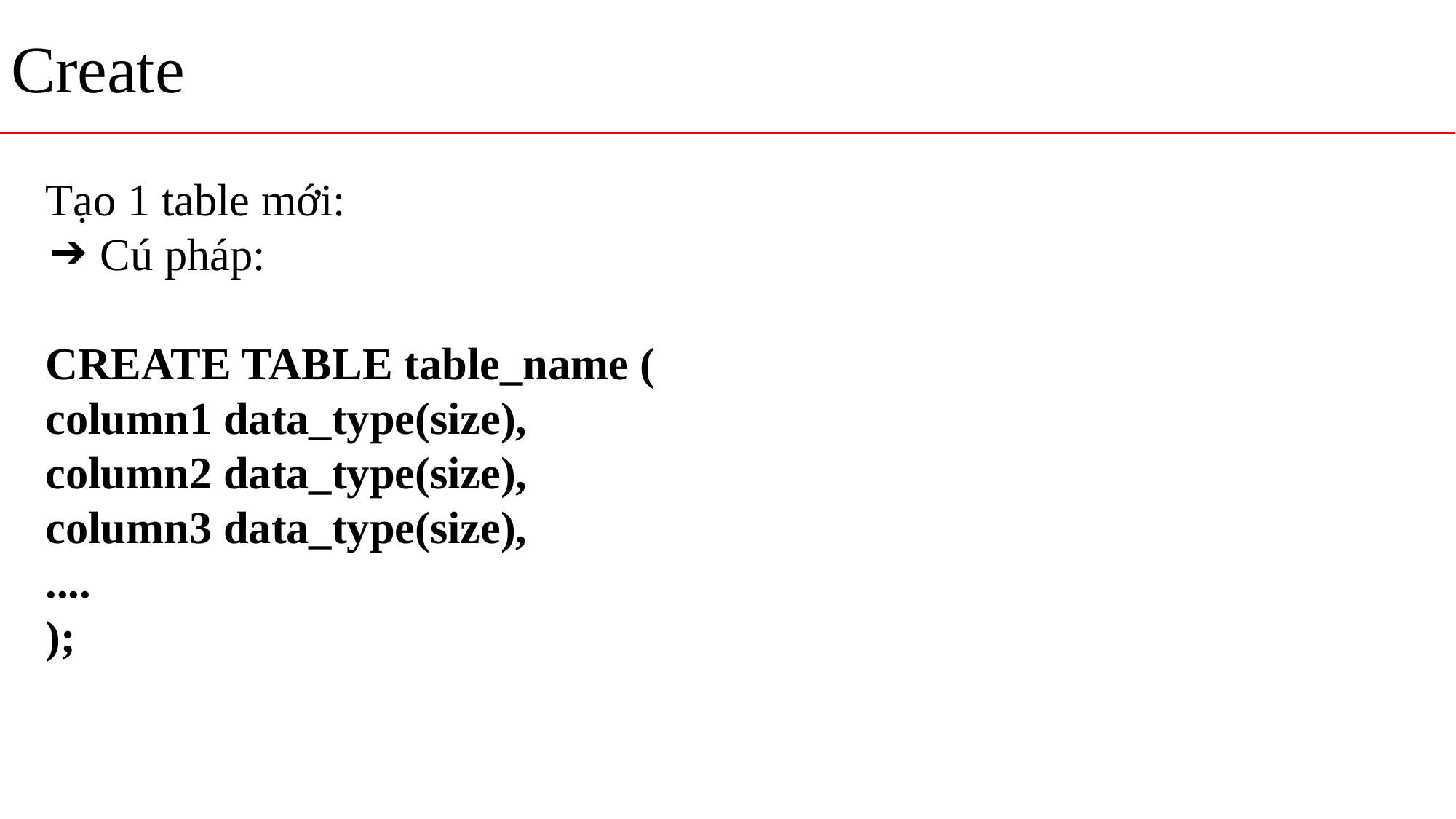

Create
Tạo 1 table mới:
Cú pháp:

CREATE TABLE table_name (
column1 data_type(size),
column2 data_type(size),
column3 data_type(size),
....
);